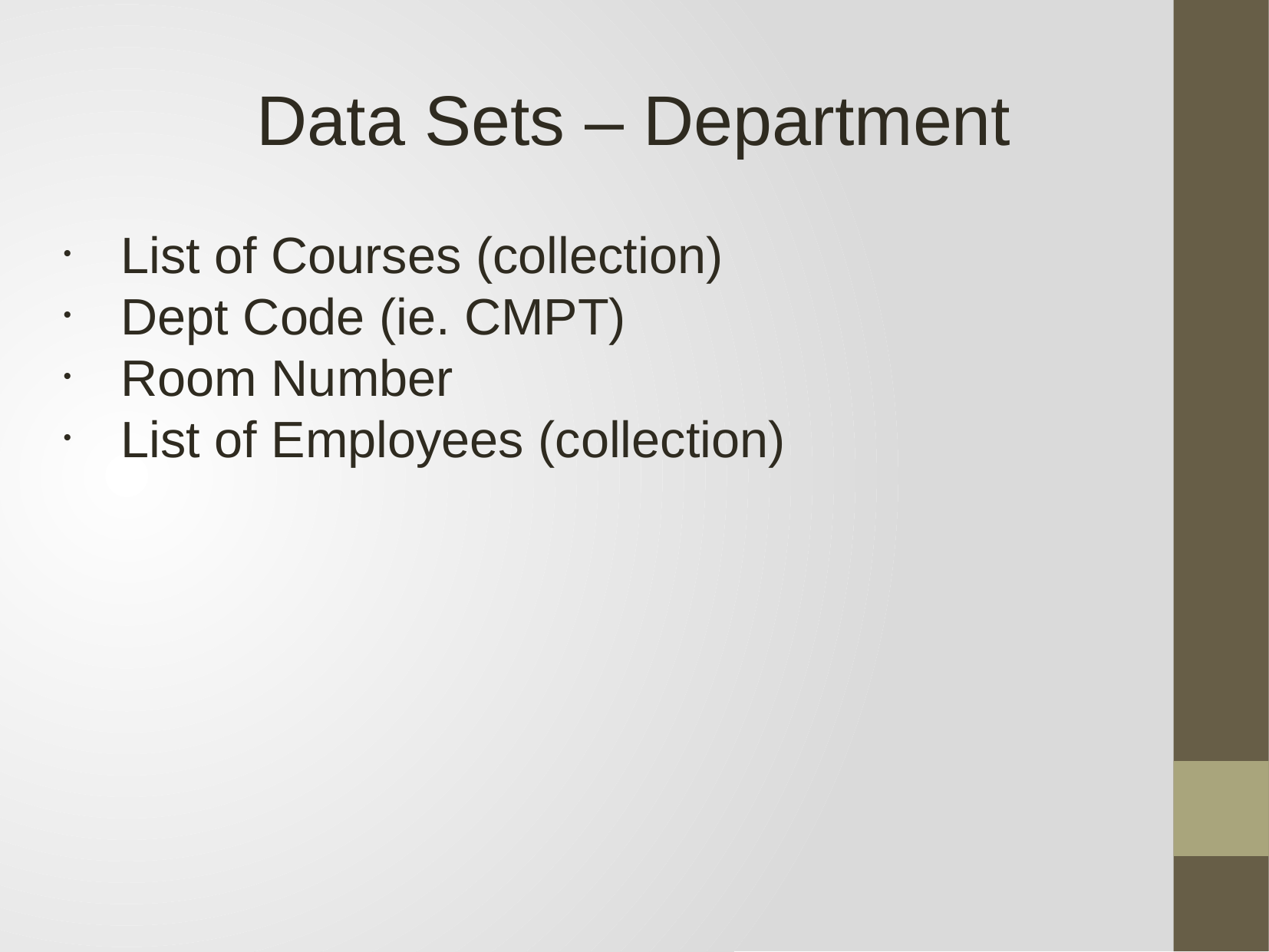

Data Sets – Department
List of Courses (collection)
Dept Code (ie. CMPT)
Room Number
List of Employees (collection)